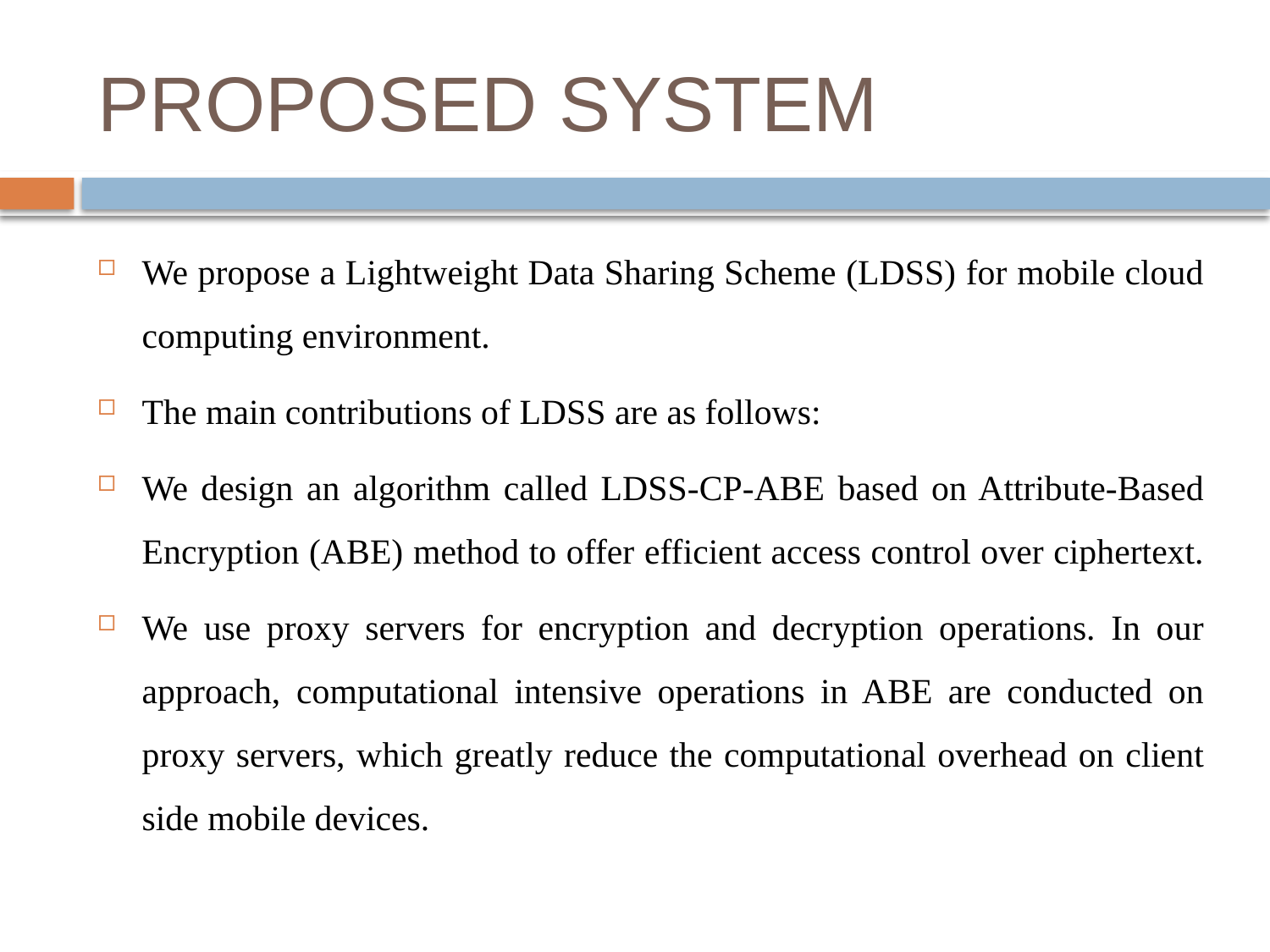

# PROPOSED SYSTEM
We propose a Lightweight Data Sharing Scheme (LDSS) for mobile cloud computing environment.
The main contributions of LDSS are as follows:
We design an algorithm called LDSS-CP-ABE based on Attribute-Based Encryption (ABE) method to offer efficient access control over ciphertext.
We use proxy servers for encryption and decryption operations. In our approach, computational intensive operations in ABE are conducted on proxy servers, which greatly reduce the computational overhead on client side mobile devices.